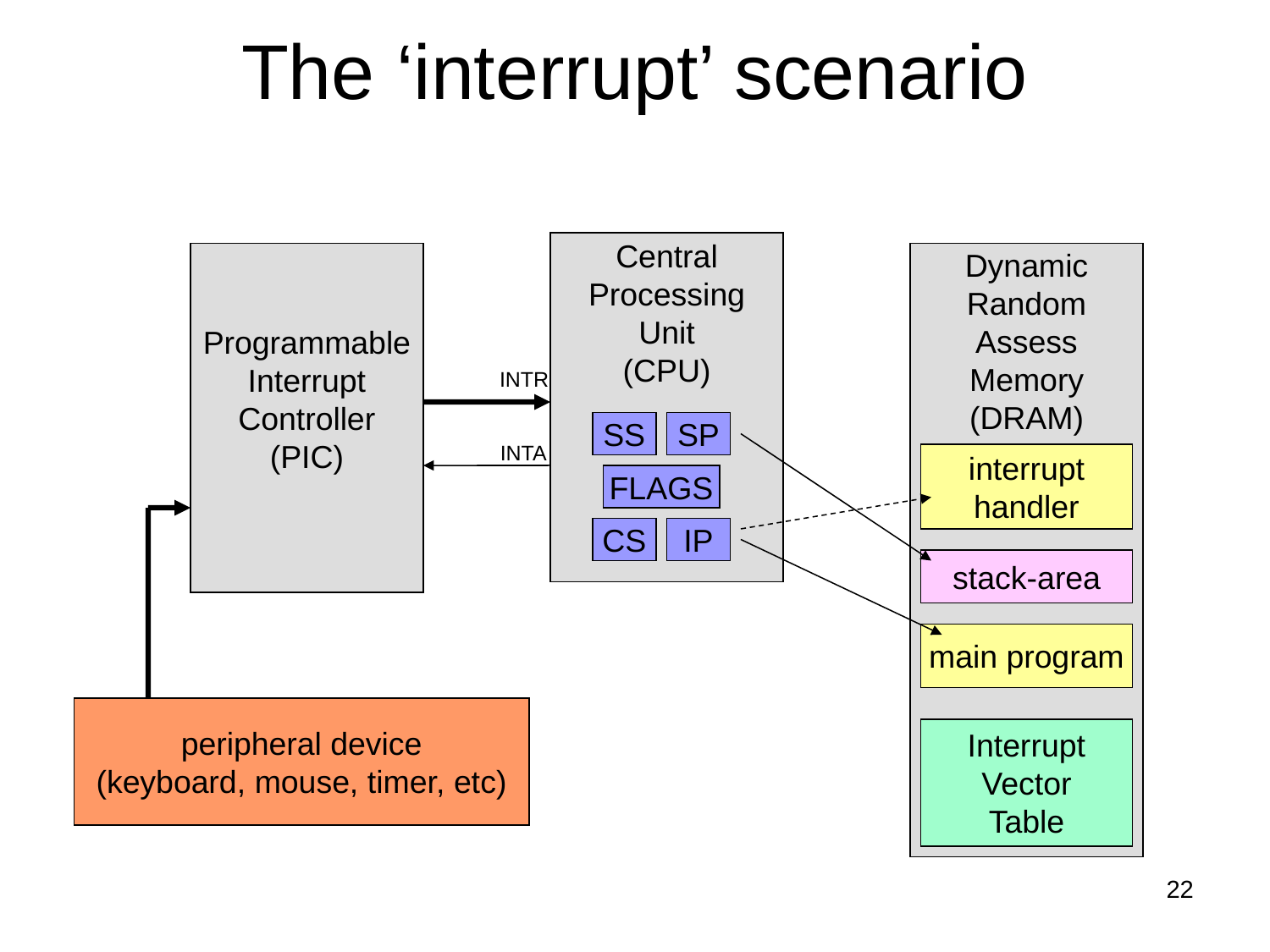

# The ‘interrupt’ scenario
Central
Processing
Unit
(CPU)

Programmable
Interrupt
Controller
(PIC)

Dynamic
Random
Assess
Memory
(DRAM)

INTR

SS
SP
INTA

interrupt
handler

FLAGS

CS
IP

stack-area
main program
peripheral device
(keyboard, mouse, timer, etc)
Interrupt
Vector
Table
22